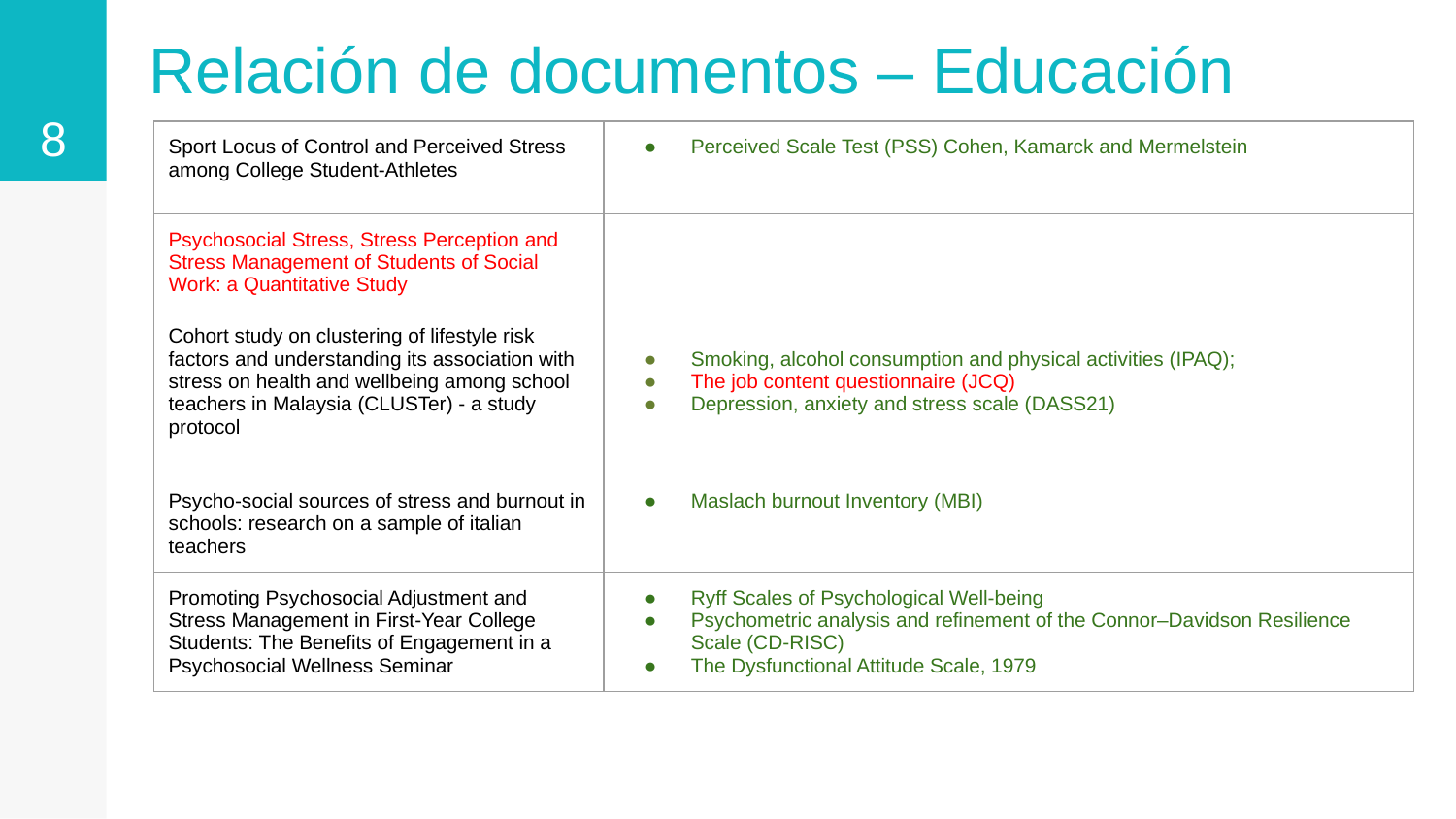

8
Relación de documentos – Educación
| Sport Locus of Control and Perceived Stress among College Student-Athletes | Perceived Scale Test (PSS) Cohen, Kamarck and Mermelstein |
| --- | --- |
| Psychosocial Stress, Stress Perception and Stress Management of Students of Social Work: a Quantitative Study |  |
| Cohort study on clustering of lifestyle risk factors and understanding its association with stress on health and wellbeing among school teachers in Malaysia (CLUSTer) - a study protocol | Smoking, alcohol consumption and physical activities (IPAQ); The job content questionnaire (JCQ) Depression, anxiety and stress scale (DASS21) |
| Psycho-social sources of stress and burnout in schools: research on a sample of italian teachers | Maslach burnout Inventory (MBI) |
| Promoting Psychosocial Adjustment and Stress Management in First-Year College Students: The Benefits of Engagement in a Psychosocial Wellness Seminar | Ryff Scales of Psychological Well-being Psychometric analysis and refinement of the Connor–Davidson Resilience Scale (CD-RISC) The Dysfunctional Attitude Scale, 1979 |